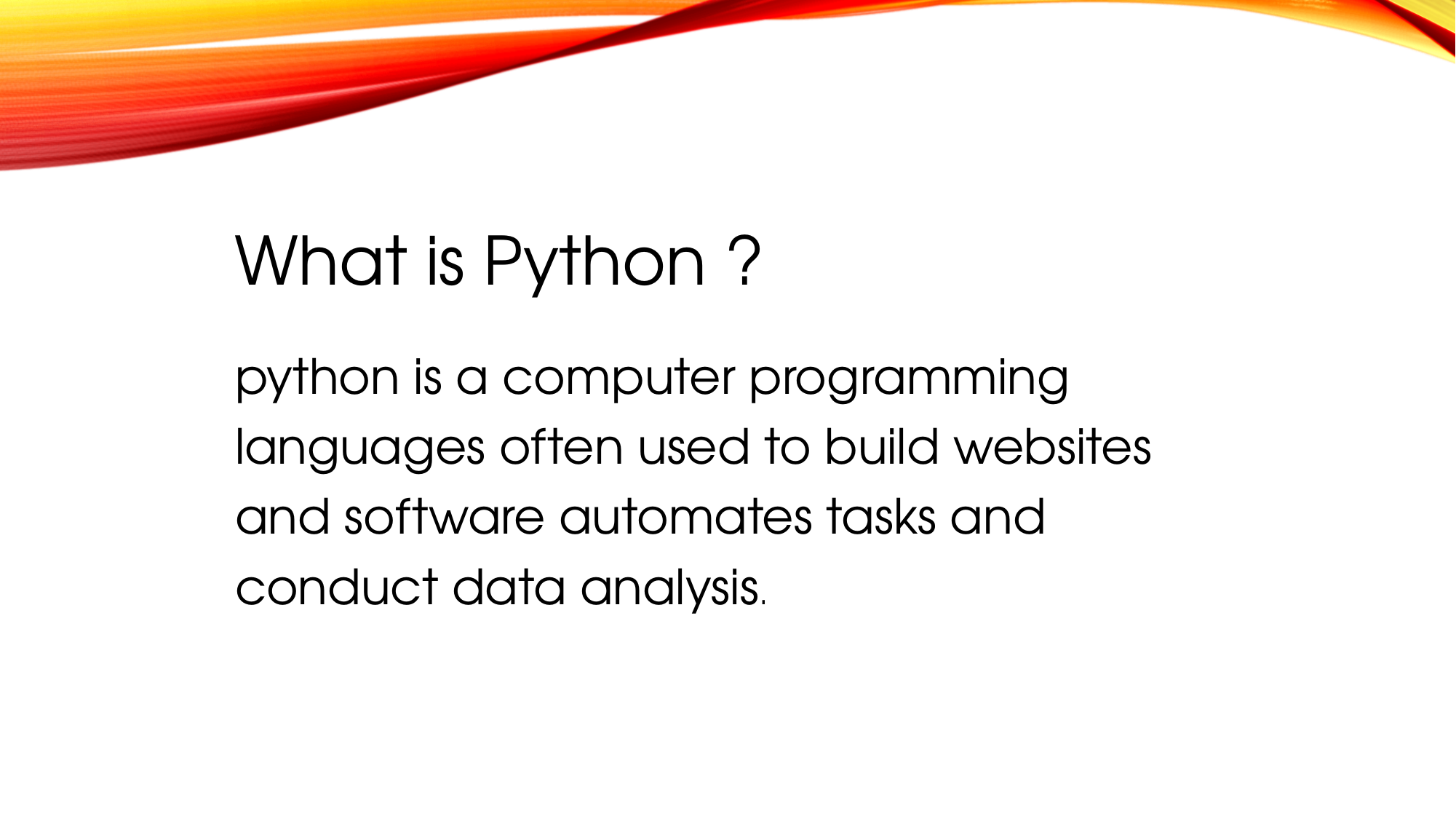

What is Python ?
python is a computer programming languages often used to build websites and software automates tasks and conduct data analysis.